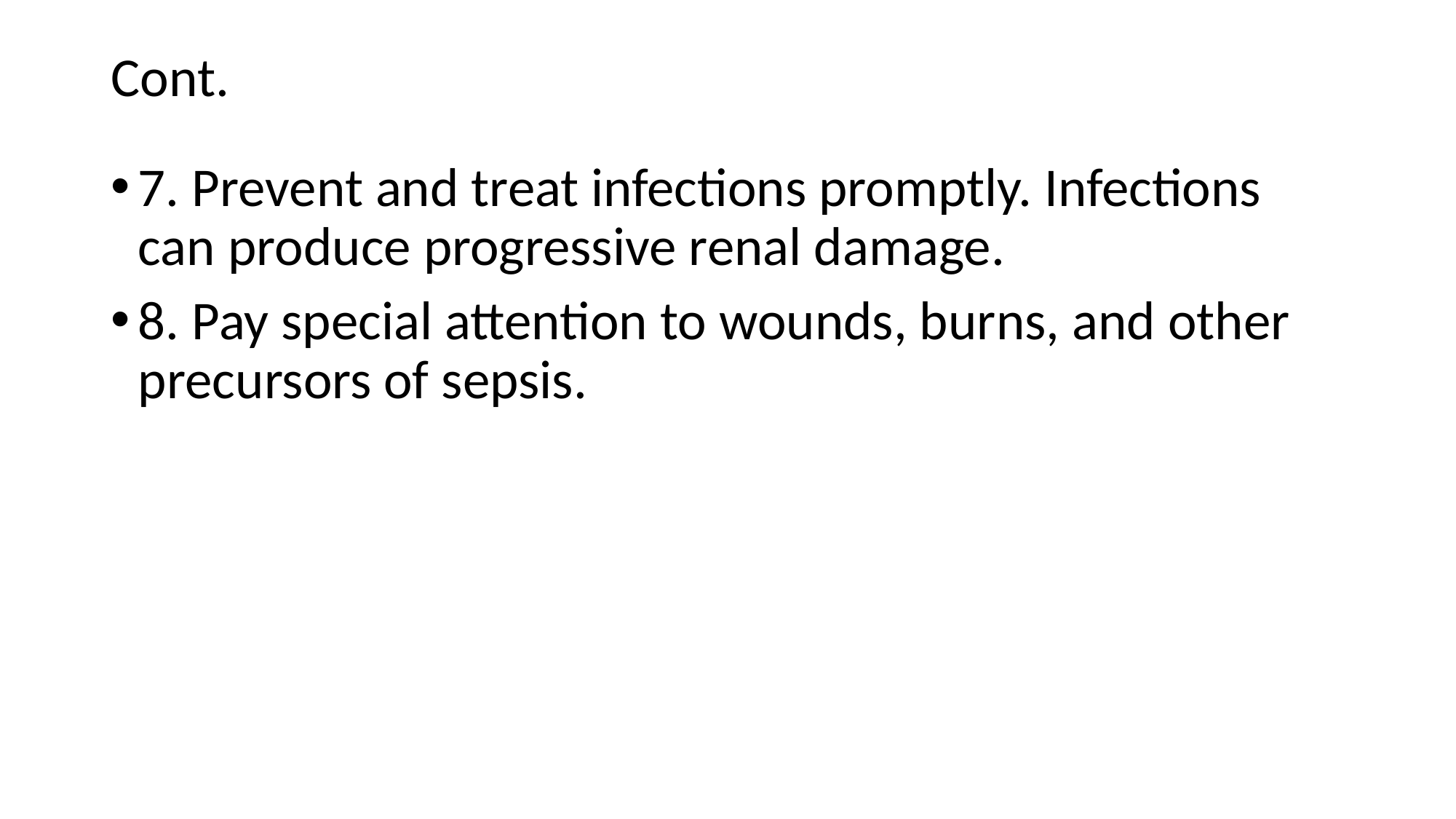

# Cont.
7. Prevent and treat infections promptly. Infections can produce progressive renal damage.
8. Pay special attention to wounds, burns, and other precursors of sepsis.